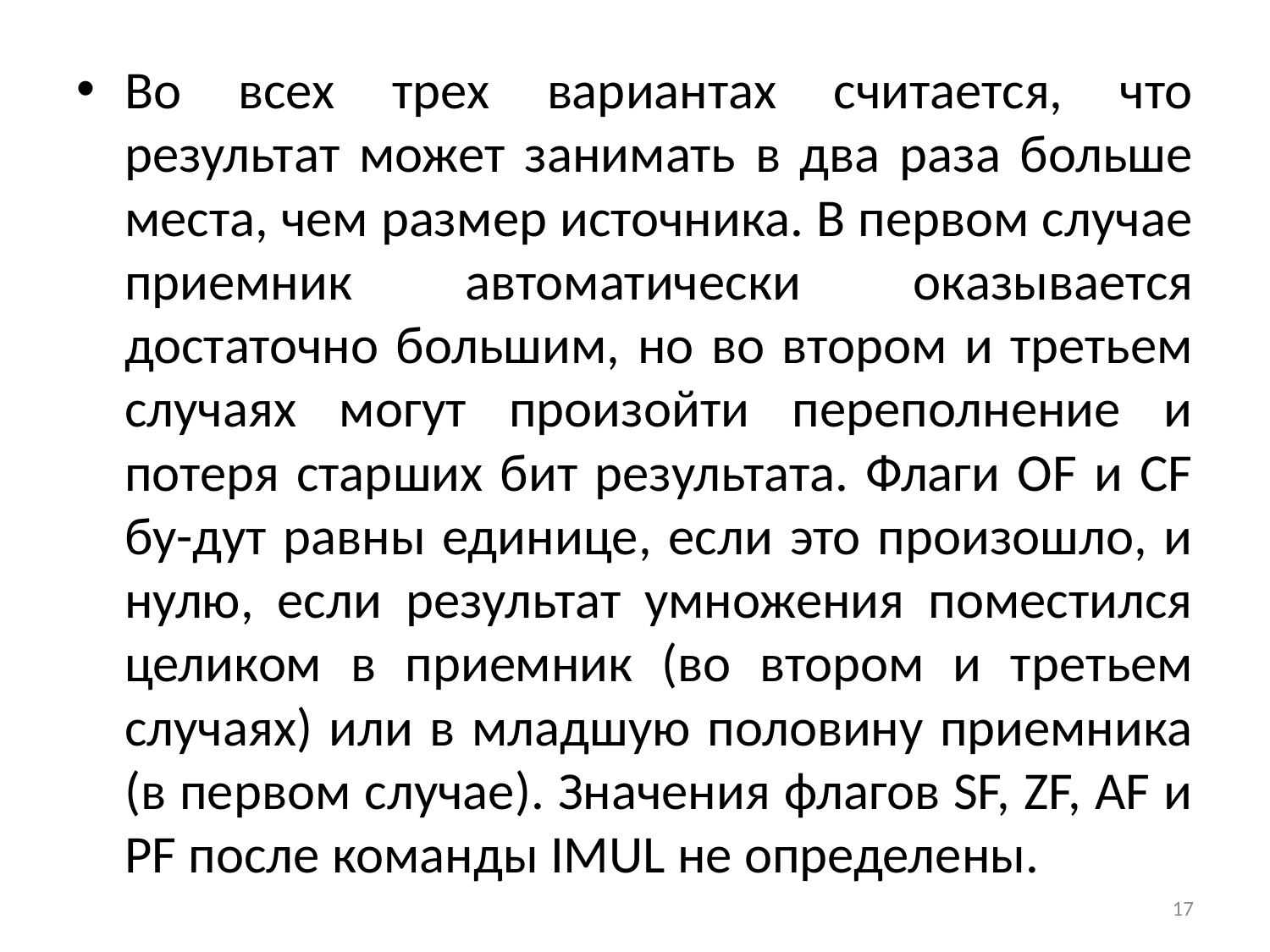

Во всех трех вариантах считается, что результат может занимать в два раза больше места, чем размер источника. В первом случае приемник автоматически оказывается достаточно большим, но во втором и третьем случаях могут произойти переполнение и потеря старших бит результата. Флаги OF и CF бу-дут равны единице, если это произошло, и нулю, если результат умножения поместился целиком в приемник (во втором и третьем случаях) или в младшую половину приемника (в первом случае). Значения флагов SF, ZF, AF и PF после команды IMUL не определены.
17